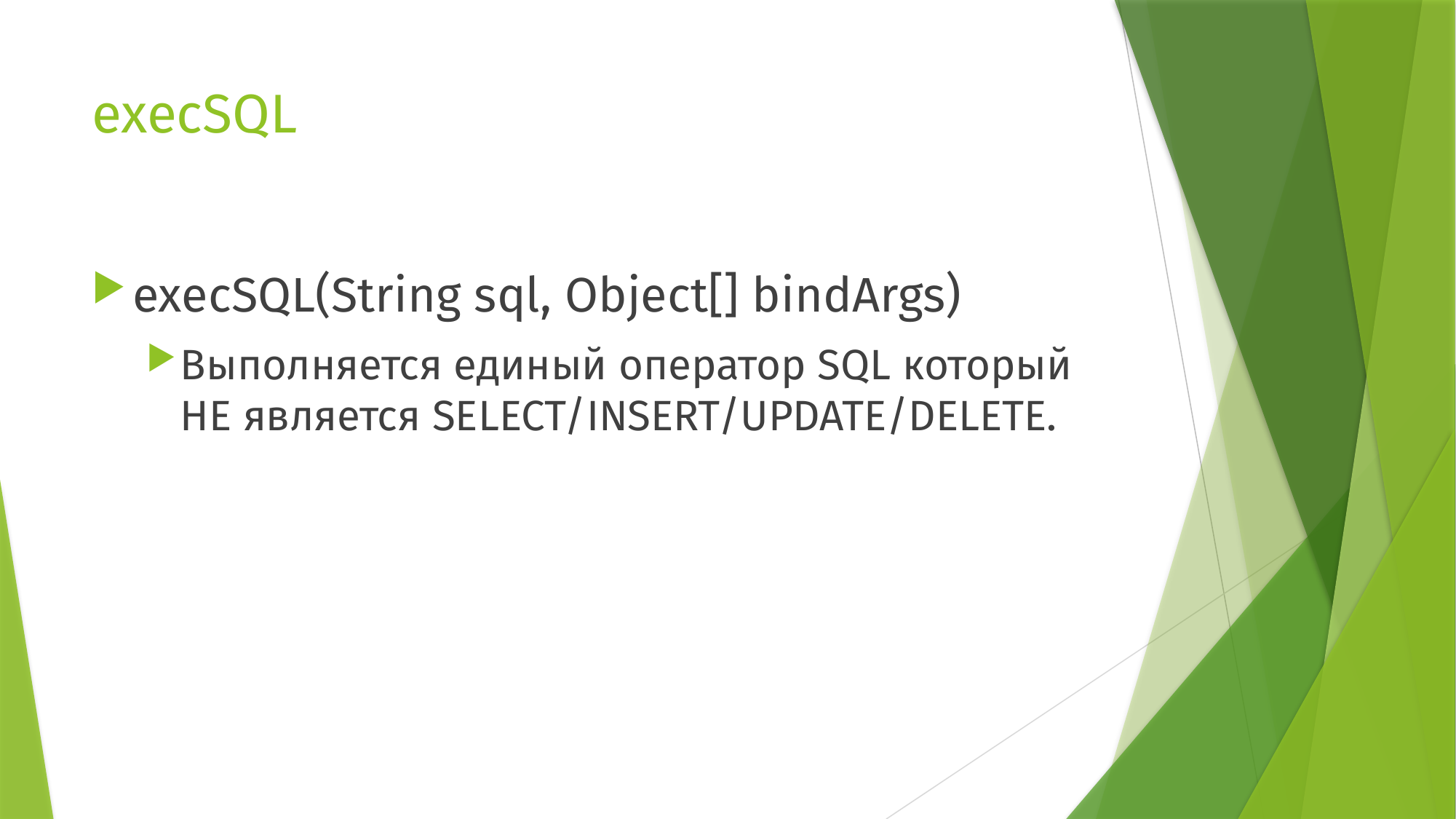

# execSQL
execSQL(String sql, Object[] bindArgs)
Выполняется единый оператор SQL который НЕ является SELECT/INSERT/UPDATE/DELETE.